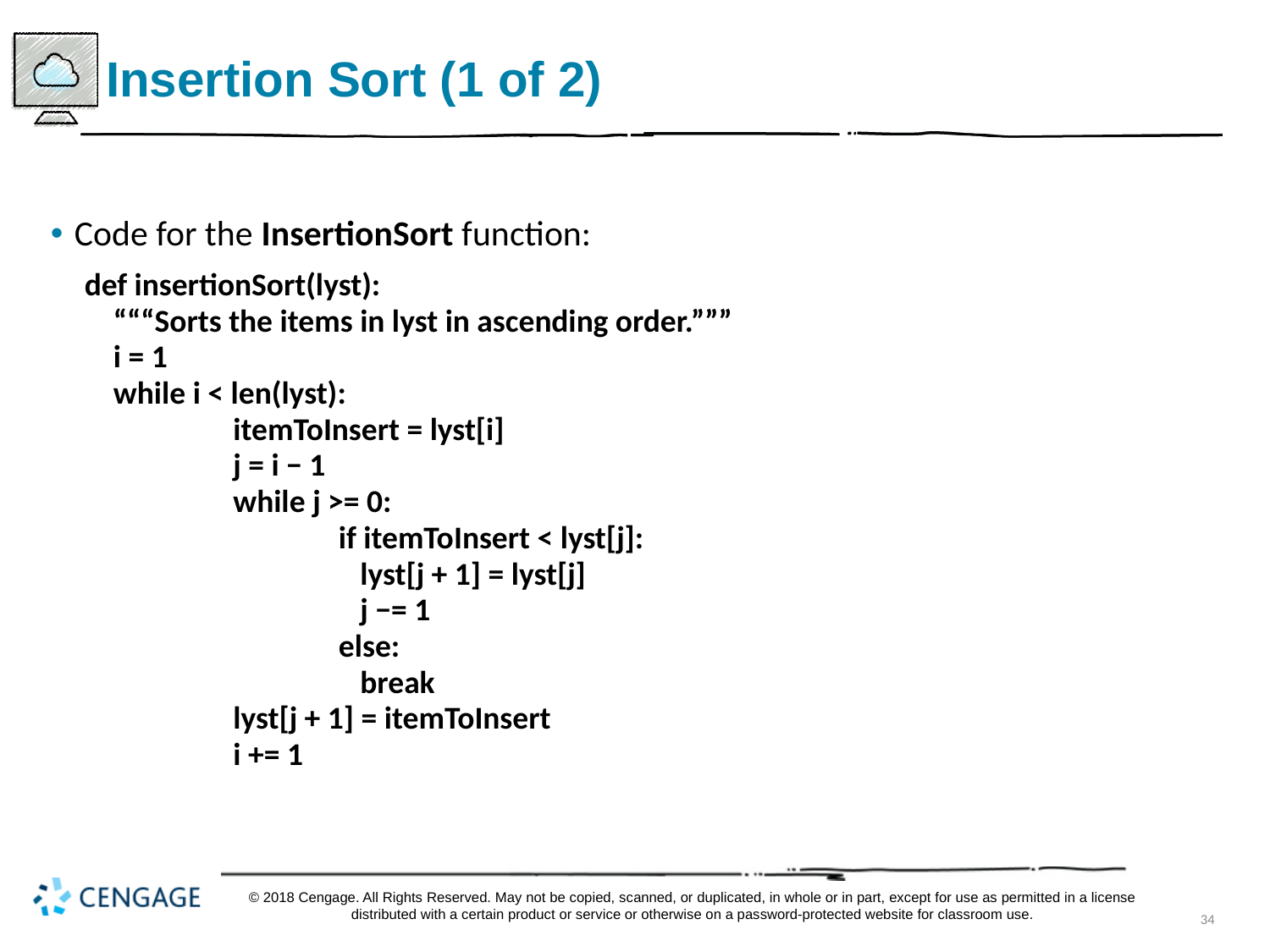

# Insertion Sort (1 of 2)
Code for the InsertionSort function:
def insertionSort(lyst):
    “““Sorts the items in lyst in ascending order.”””
    i = 1
    while i < len(lyst):
	   itemToInsert = lyst[i]
	   j = i − 1
	   while j >= 0:
		if itemToInsert < lyst[j]:
		   lyst[j + 1] = lyst[j]
		   j −= 1
		else:
		   break
	   lyst[j + 1] = itemToInsert
	   i += 1
© 2018 Cengage. All Rights Reserved. May not be copied, scanned, or duplicated, in whole or in part, except for use as permitted in a license distributed with a certain product or service or otherwise on a password-protected website for classroom use.